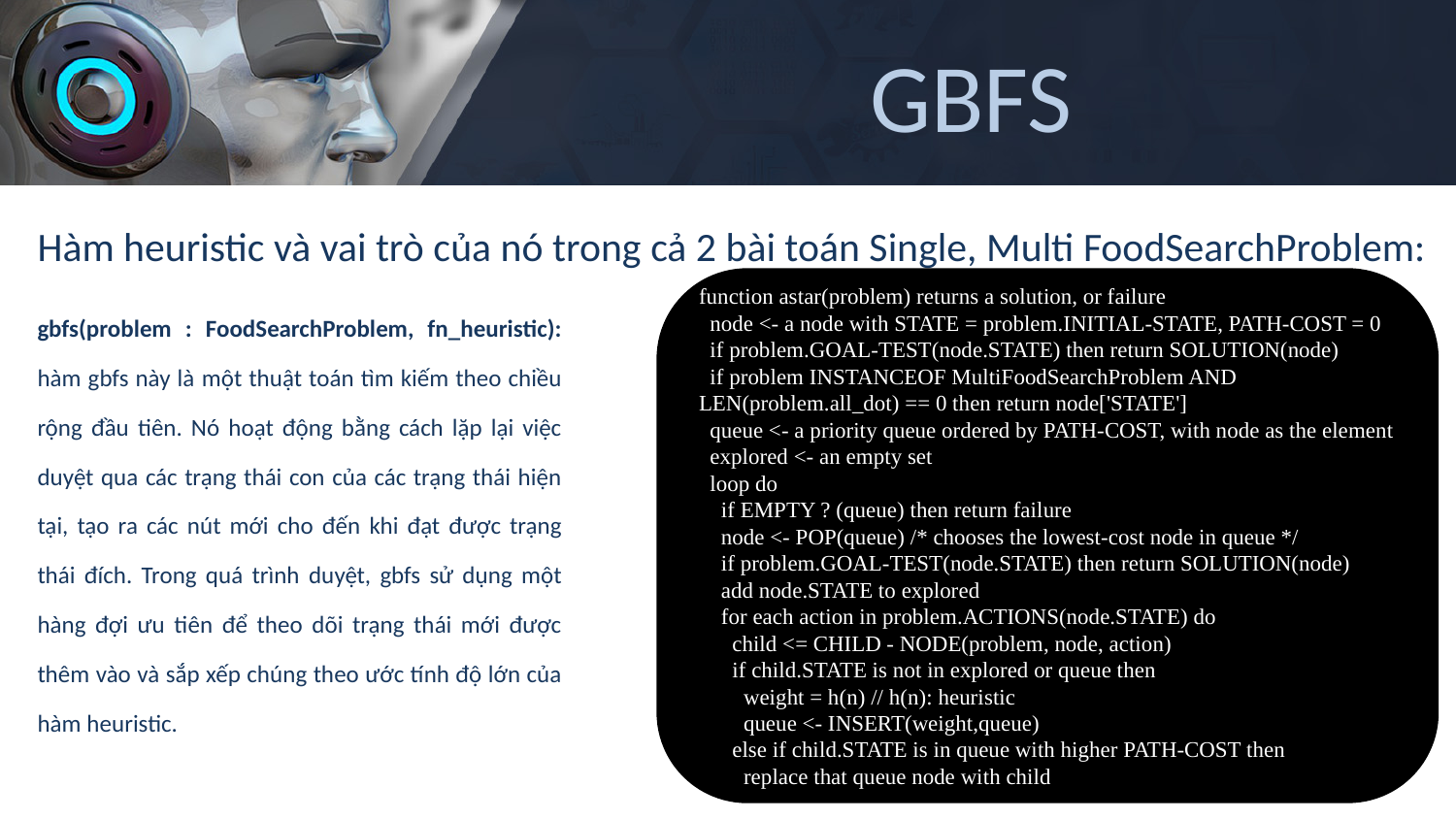

# GBFS
Hàm heuristic và vai trò của nó trong cả 2 bài toán Single, Multi FoodSearchProblem:
function astar(problem) returns a solution, or failure
  node <- a node with STATE = problem.INITIAL-STATE, PATH-COST = 0
  if problem.GOAL-TEST(node.STATE) then return SOLUTION(node)
  if problem INSTANCEOF MultiFoodSearchProblem AND LEN(problem.all_dot) == 0 then return node['STATE']
  queue <- a priority queue ordered by PATH-COST, with node as the element
  explored <- an empty set
  loop do
    if EMPTY ? (queue) then return failure
    node <- POP(queue) /* chooses the lowest-cost node in queue */
    if problem.GOAL-TEST(node.STATE) then return SOLUTION(node)
    add node.STATE to explored
    for each action in problem.ACTIONS(node.STATE) do
      child <= CHILD - NODE(problem, node, action)
      if child.STATE is not in explored or queue then
        weight = h(n) // h(n): heuristic
        queue <- INSERT(weight,queue)
      else if child.STATE is in queue with higher PATH-COST then
        replace that queue node with child
gbfs(problem : FoodSearchProblem, fn_heuristic): hàm gbfs này là một thuật toán tìm kiếm theo chiều rộng đầu tiên. Nó hoạt động bằng cách lặp lại việc duyệt qua các trạng thái con của các trạng thái hiện tại, tạo ra các nút mới cho đến khi đạt được trạng thái đích. Trong quá trình duyệt, gbfs sử dụng một hàng đợi ưu tiên để theo dõi trạng thái mới được thêm vào và sắp xếp chúng theo ước tính độ lớn của hàm heuristic.